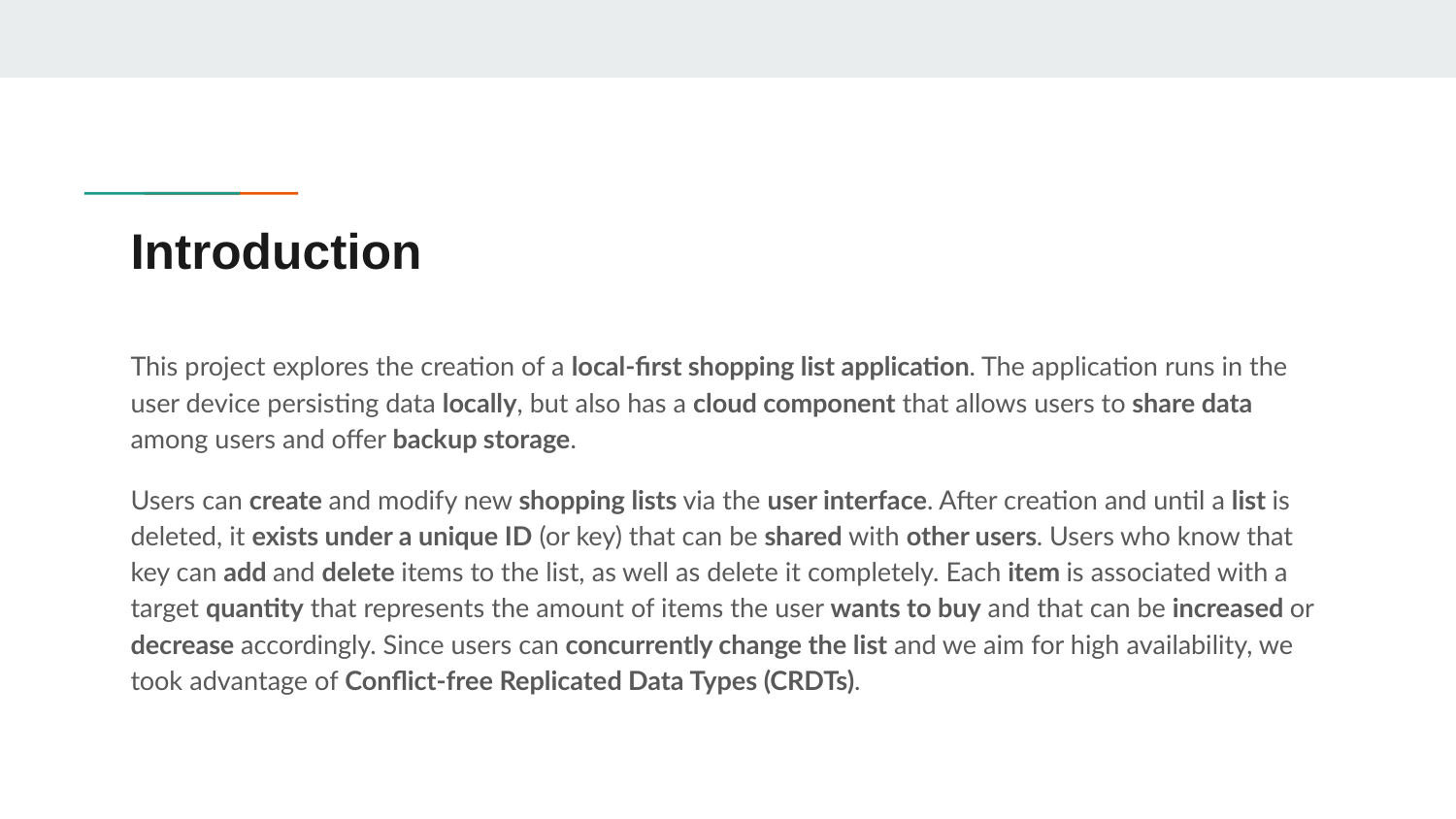

# Introduction
This project explores the creation of a local-first shopping list application. The application runs in the user device persisting data locally, but also has a cloud component that allows users to share data among users and offer backup storage.
Users can create and modify new shopping lists via the user interface. After creation and until a list is deleted, it exists under a unique ID (or key) that can be shared with other users. Users who know that key can add and delete items to the list, as well as delete it completely. Each item is associated with a target quantity that represents the amount of items the user wants to buy and that can be increased or decrease accordingly. Since users can concurrently change the list and we aim for high availability, we took advantage of Conflict-free Replicated Data Types (CRDTs).